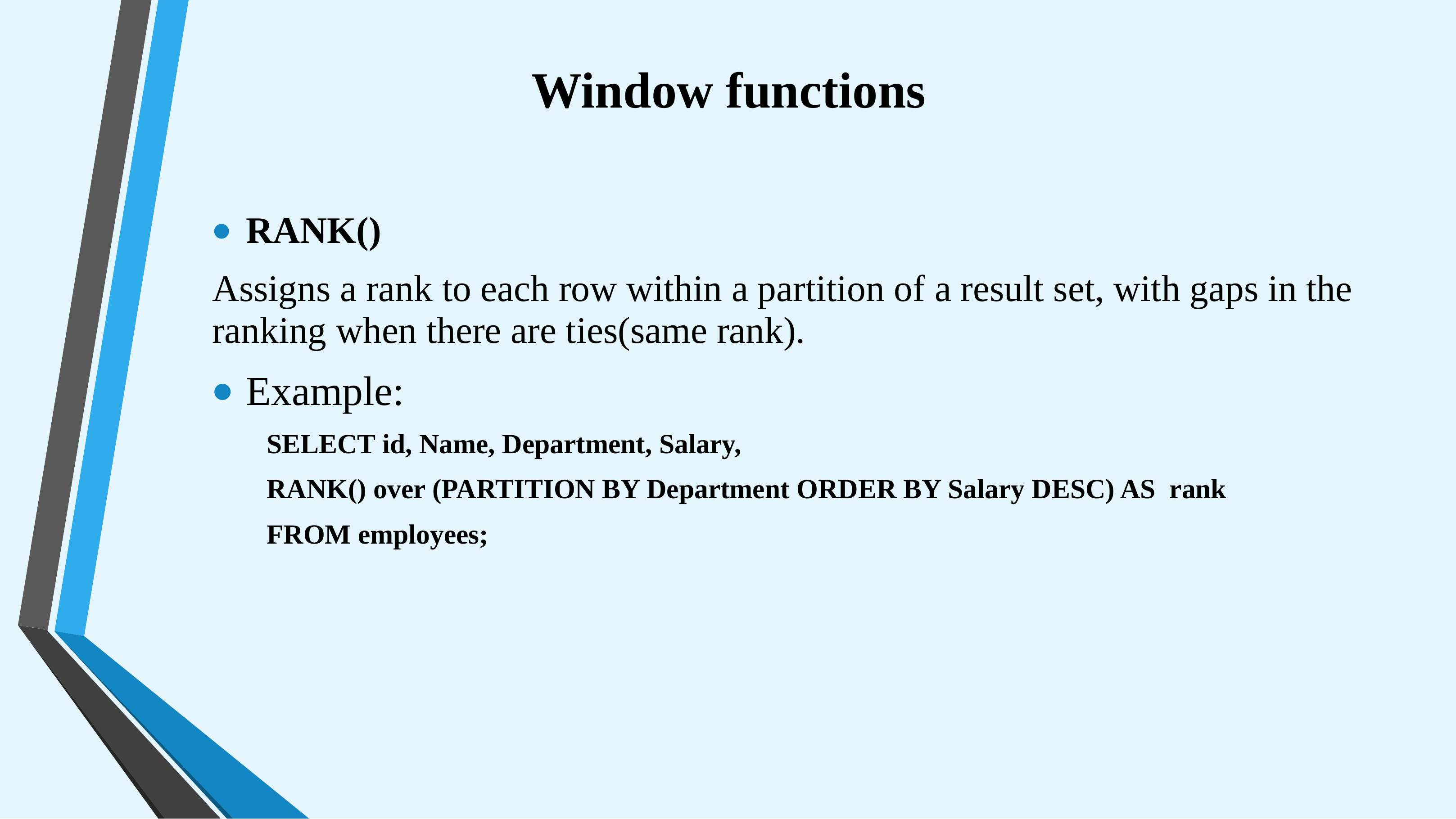

# Window functions
RANK()
Assigns a rank to each row within a partition of a result set, with gaps in the ranking when there are ties(same rank).
Example:
SELECT id, Name, Department, Salary,
RANK() over (PARTITION BY Department ORDER BY Salary DESC) AS  rank
FROM employees;